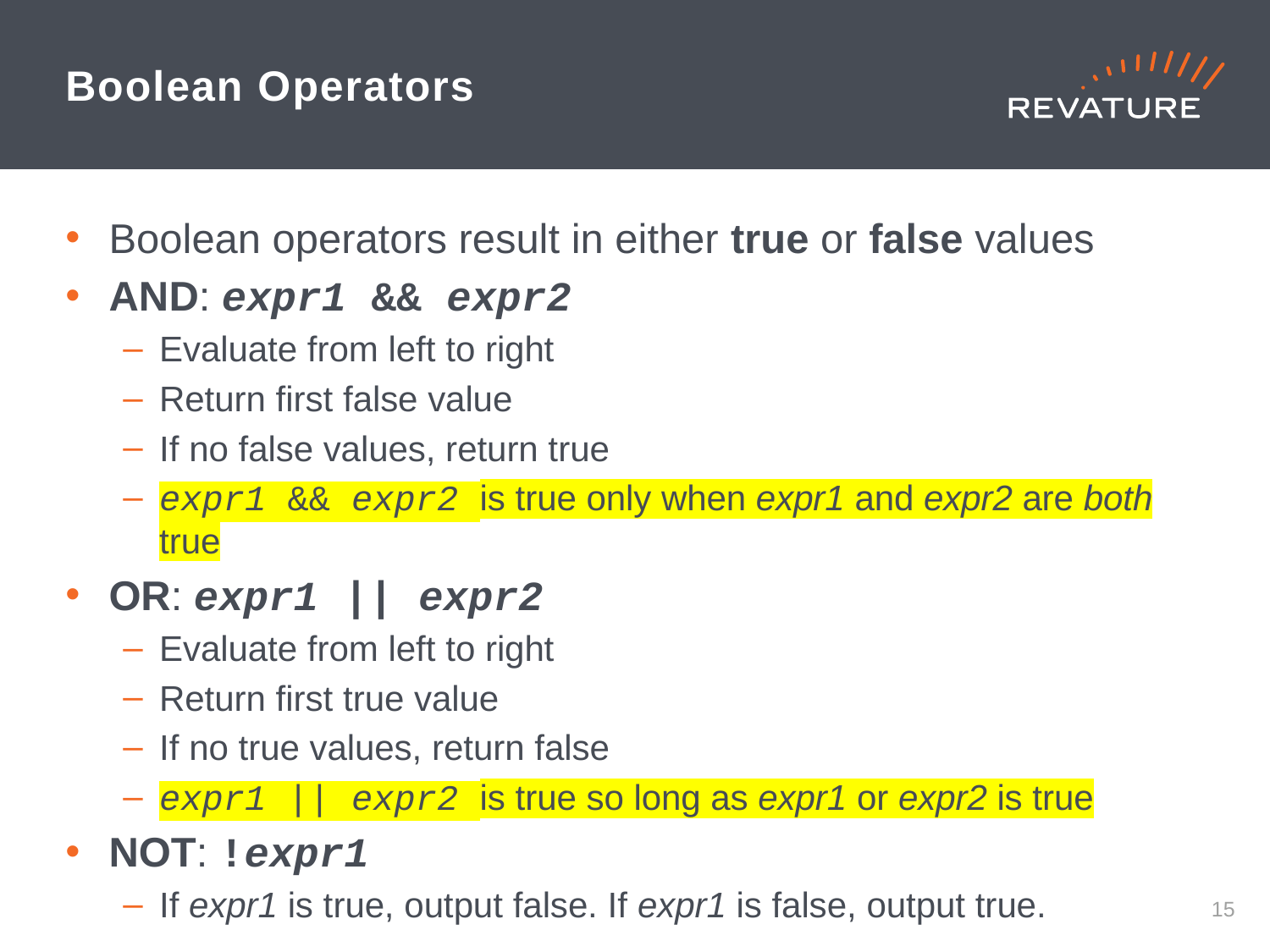

# Boolean Operators
Boolean operators result in either true or false values
AND: expr1 && expr2
Evaluate from left to right
Return first false value
If no false values, return true
expr1 && expr2 is true only when expr1 and expr2 are both true
OR: expr1 || expr2
Evaluate from left to right
Return first true value
If no true values, return false
expr1 || expr2 is true so long as expr1 or expr2 is true
NOT: !expr1
If expr1 is true, output false. If expr1 is false, output true.

15